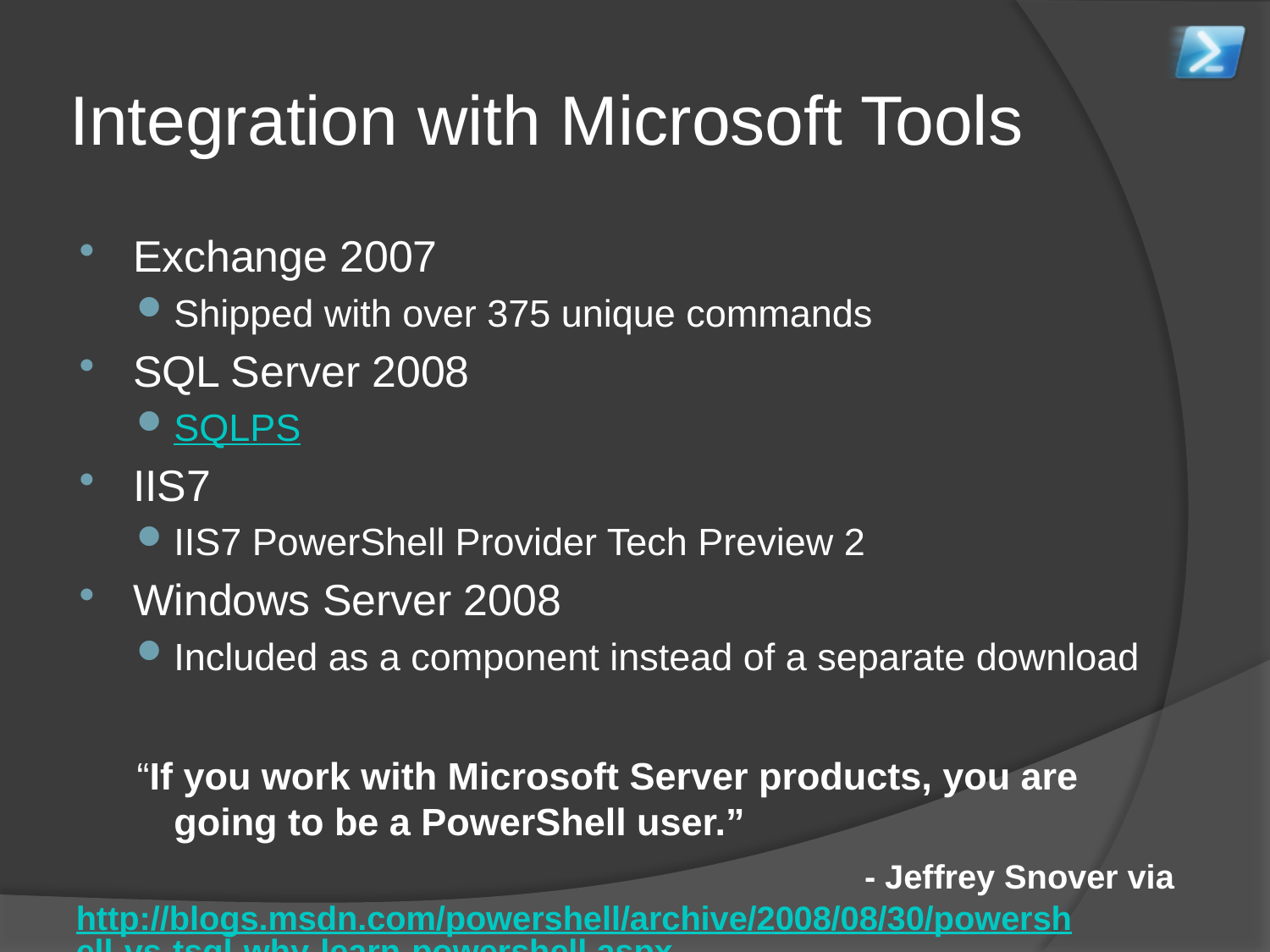

# Integration with Microsoft Tools
Exchange 2007
Shipped with over 375 unique commands
SQL Server 2008
SQLPS
IIS7
IIS7 PowerShell Provider Tech Preview 2
Windows Server 2008
Included as a component instead of a separate download

“If you work with Microsoft Server products, you are going to be a PowerShell user.”
	- Jeffrey Snover via http://blogs.msdn.com/powershell/archive/2008/08/30/powershell-vs-tsql-why-learn-powershell.aspx